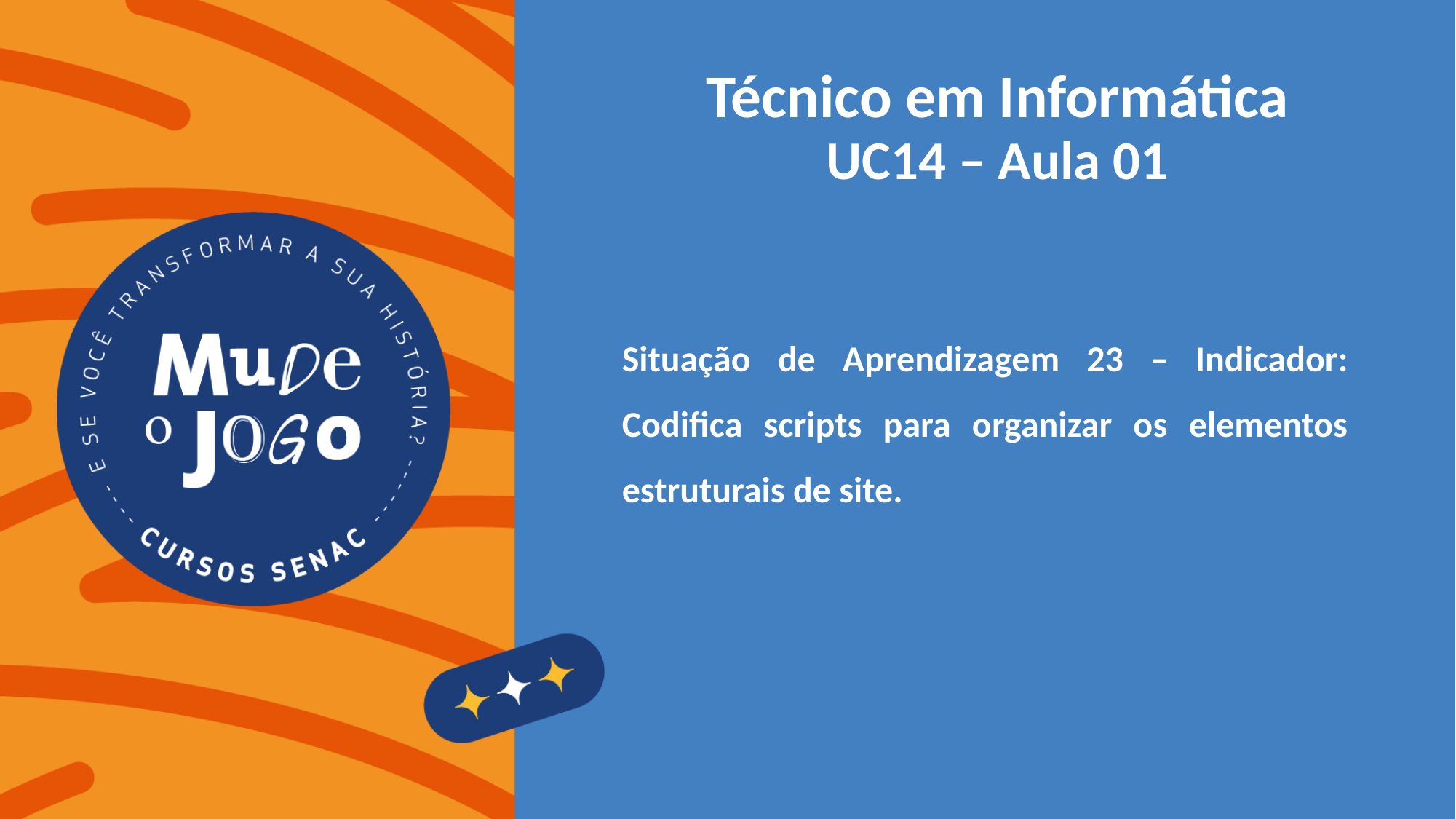

Técnico em Informática
UC14 – Aula 01
Situação de Aprendizagem 23 – Indicador: Codifica scripts para organizar os elementos estruturais de site.